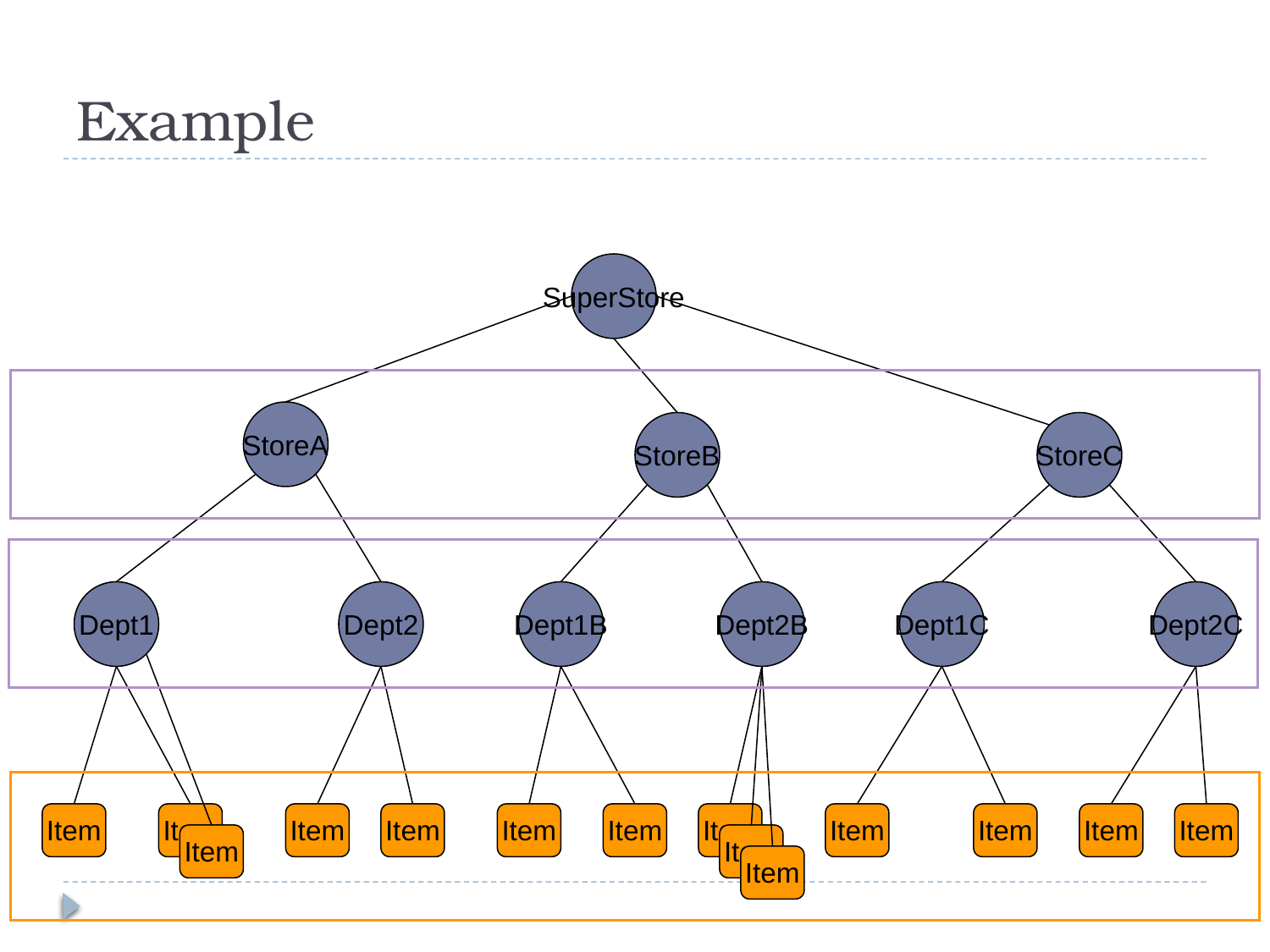

# Example
SuperStore

StoreA
StoreB
StoreC

Dept1
Dept2
Dept1B
Dept2B
Dept1C
Dept2C

Item
Item
Item
Item
Item
Item
Item
Item
Item
Item
Item
Item
Item
Item